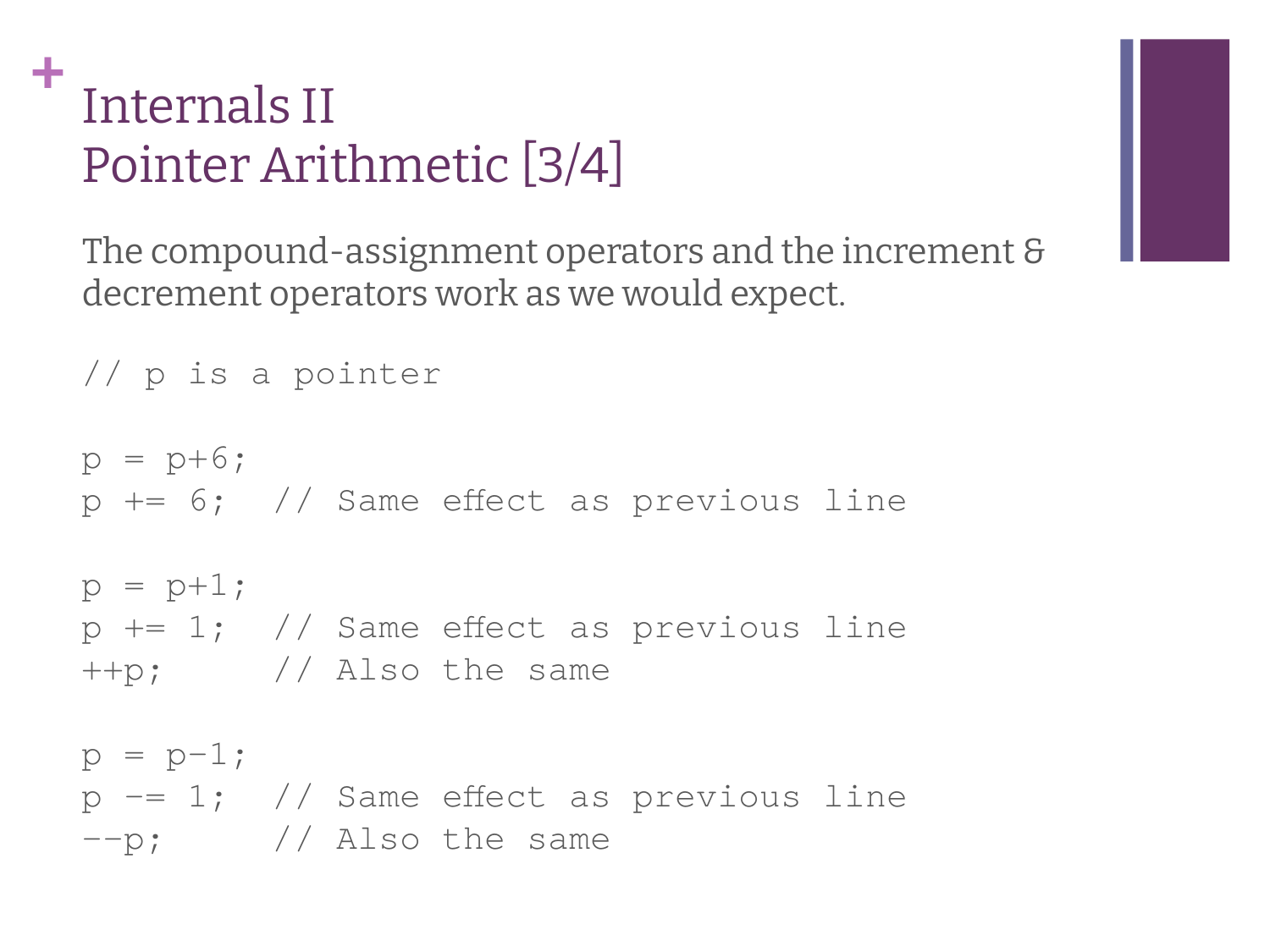

# Internals II Pointer Arithmetic [3/4]
The compound-assignment operators and the increment & decrement operators work as we would expect.
// p is a pointer
p = p+6;
p += 6;  // Same effect as previous line
p = p+1;
p += 1;  // Same effect as previous line
++p;     // Also the same
p = p-1;
p -= 1;  // Same effect as previous line
--p;     // Also the same